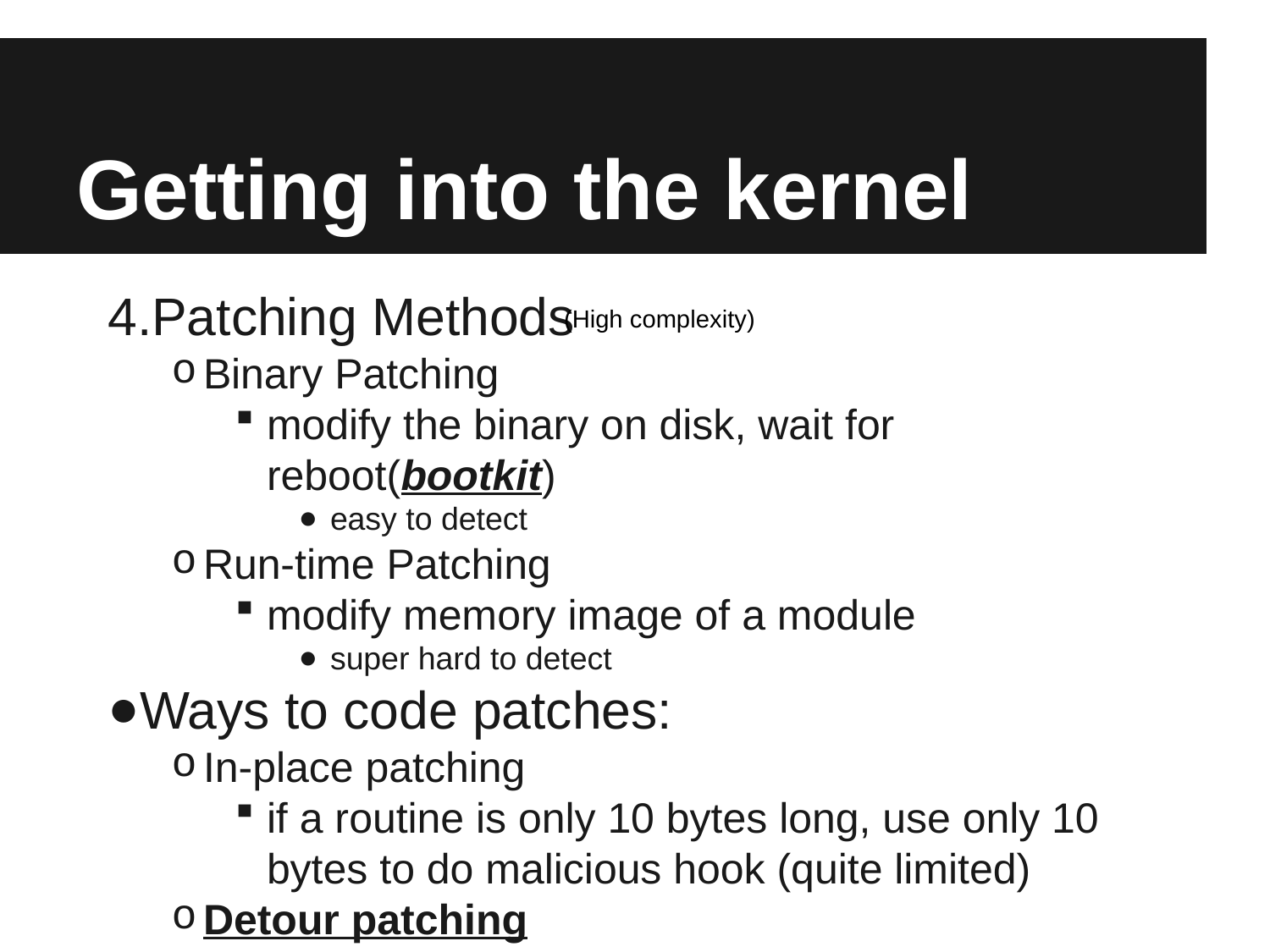

# Getting into the kernel
Patching Methods
Binary Patching
modify the binary on disk, wait for reboot(bootkit)
easy to detect
Run-time Patching
modify memory image of a module
super hard to detect
Ways to code patches:
In-place patching
if a routine is only 10 bytes long, use only 10 bytes to do malicious hook (quite limited)
Detour patching
prologue & epilogue detours
(High complexity)